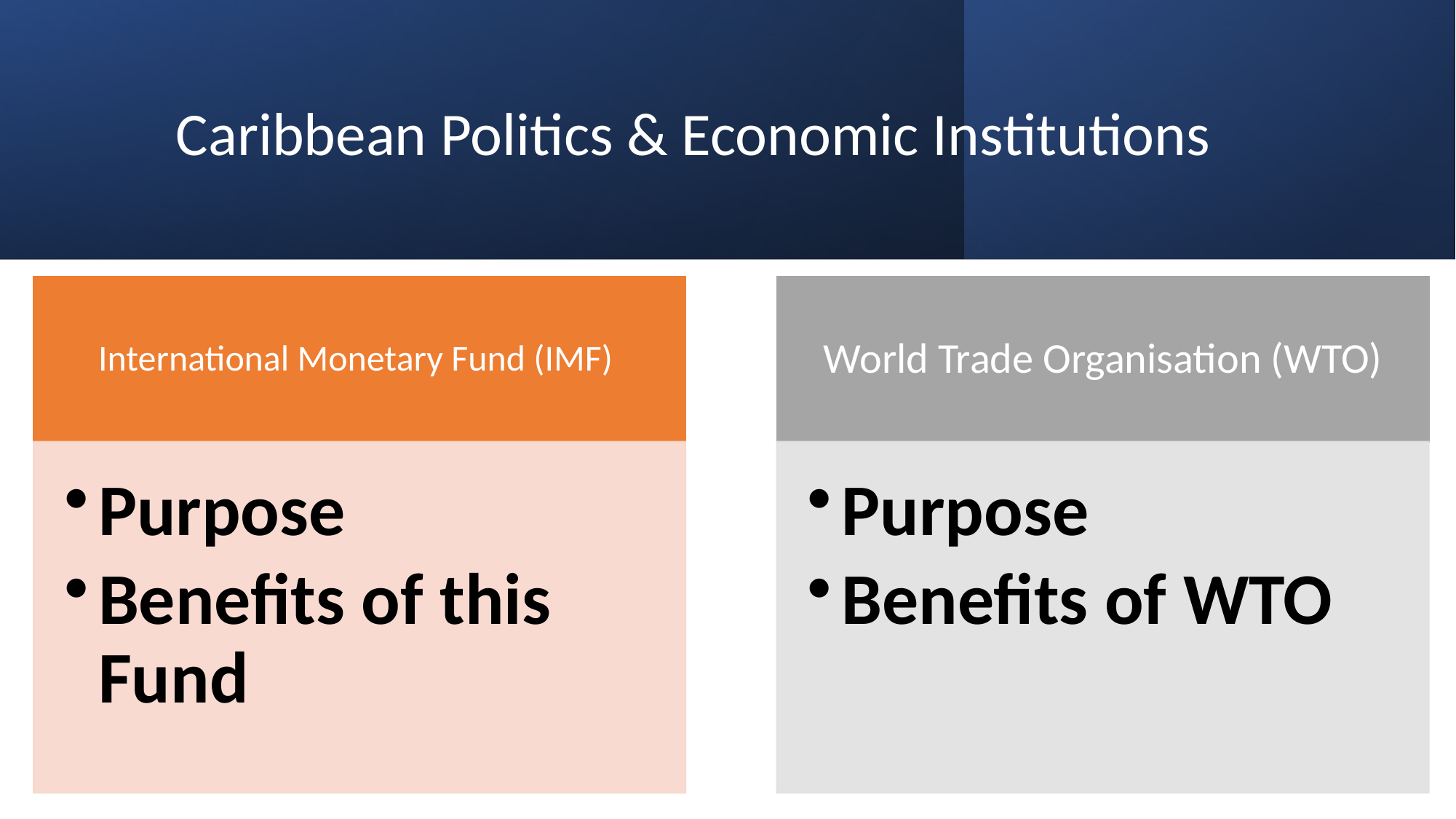

# Caribbean Politics & Economic Institutions
International Monetary Fund (IMF)
Purpose
Benefits of this Fund
World Trade Organisation (WTO)
Purpose
Benefits of WTO